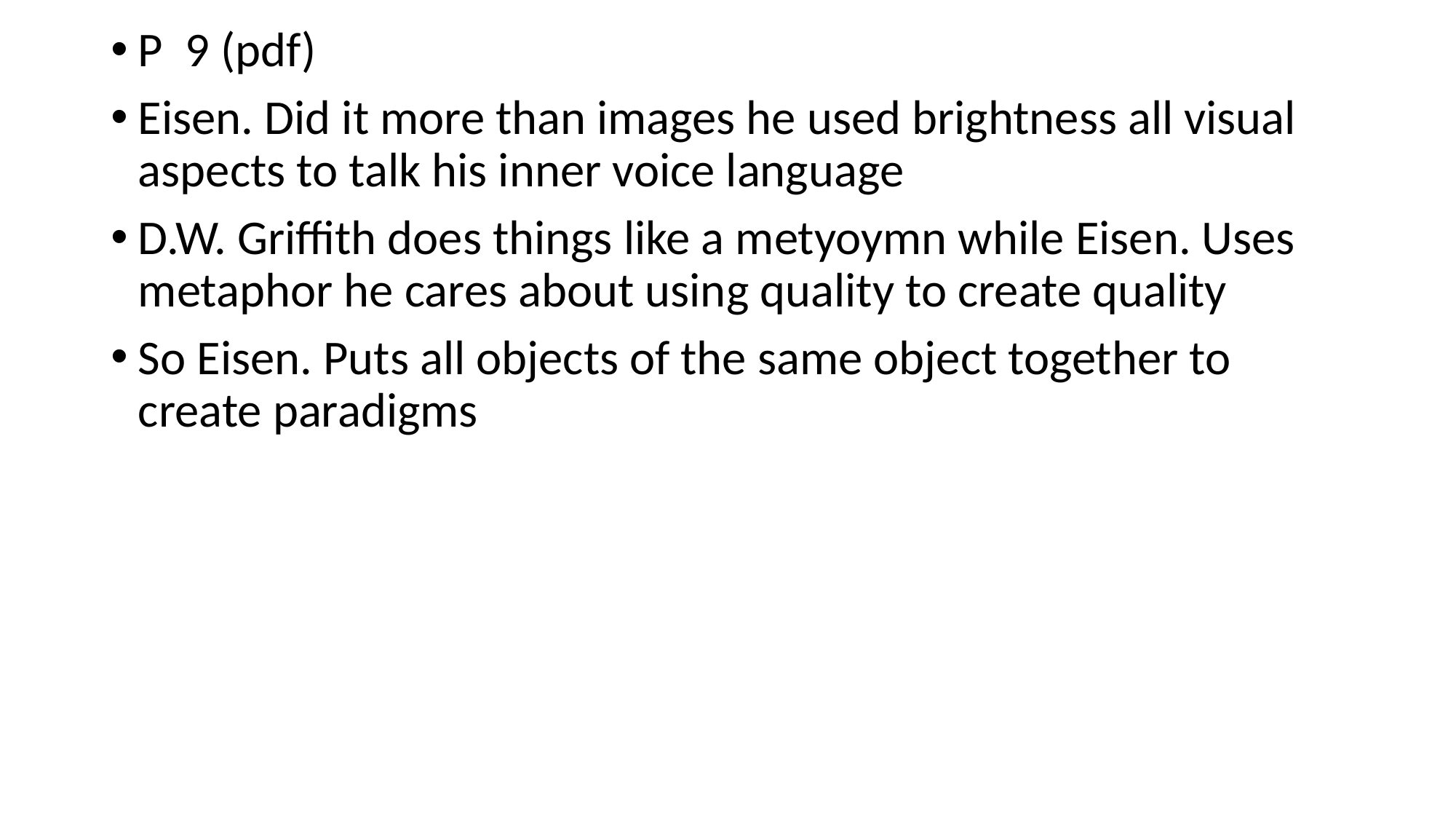

P  9 (pdf)
Eisen. Did it more than images he used brightness all visual aspects to talk his inner voice language
D.W. Griffith does things like a metyoymn while Eisen. Uses metaphor he cares about using quality to create quality
So Eisen. Puts all objects of the same object together to create paradigms